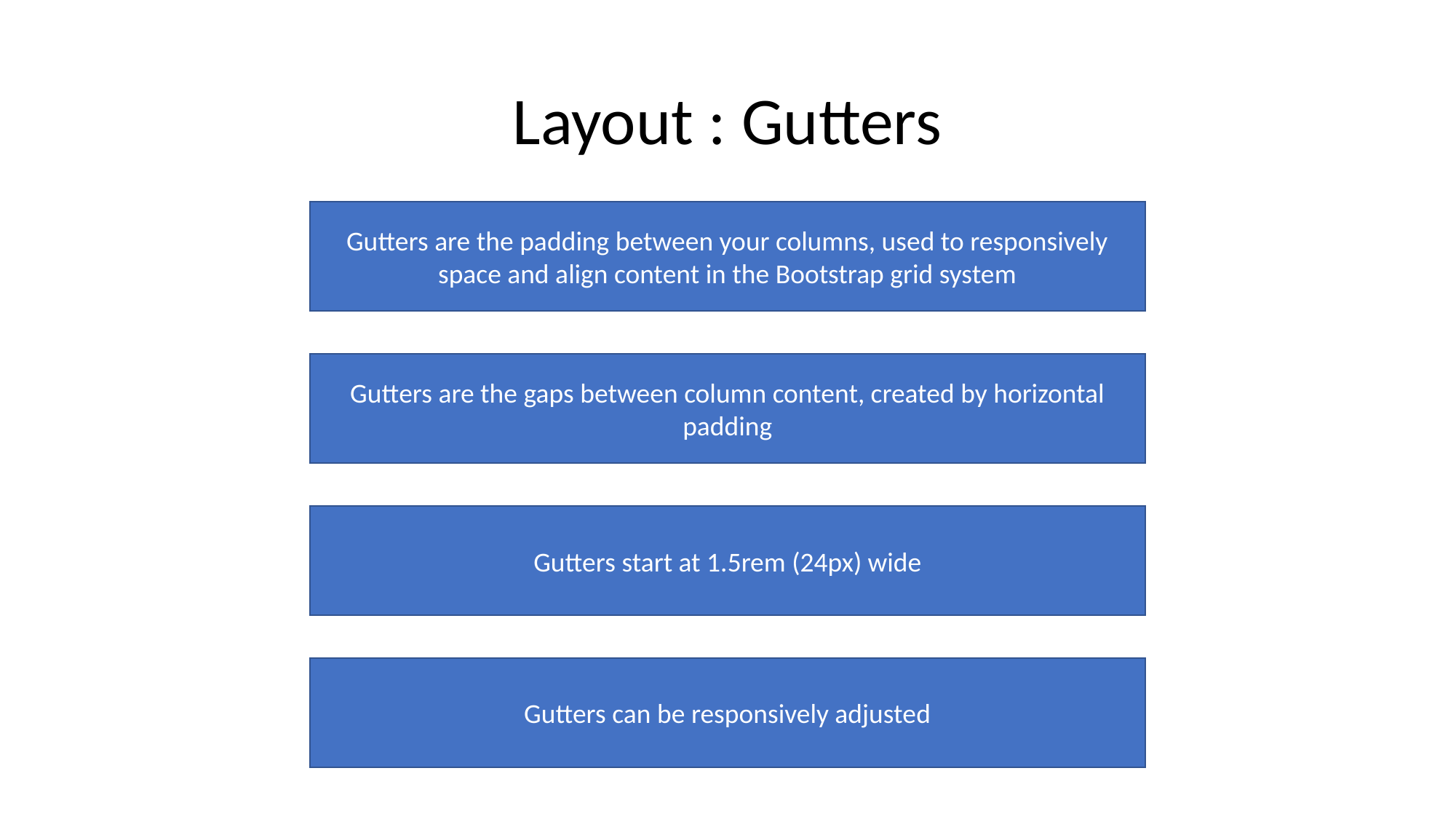

# Layout : Gutters
Gutters are the padding between your columns, used to responsively space and align content in the Bootstrap grid system
Gutters are the gaps between column content, created by horizontal padding
Gutters start at 1.5rem (24px) wide
Gutters can be responsively adjusted